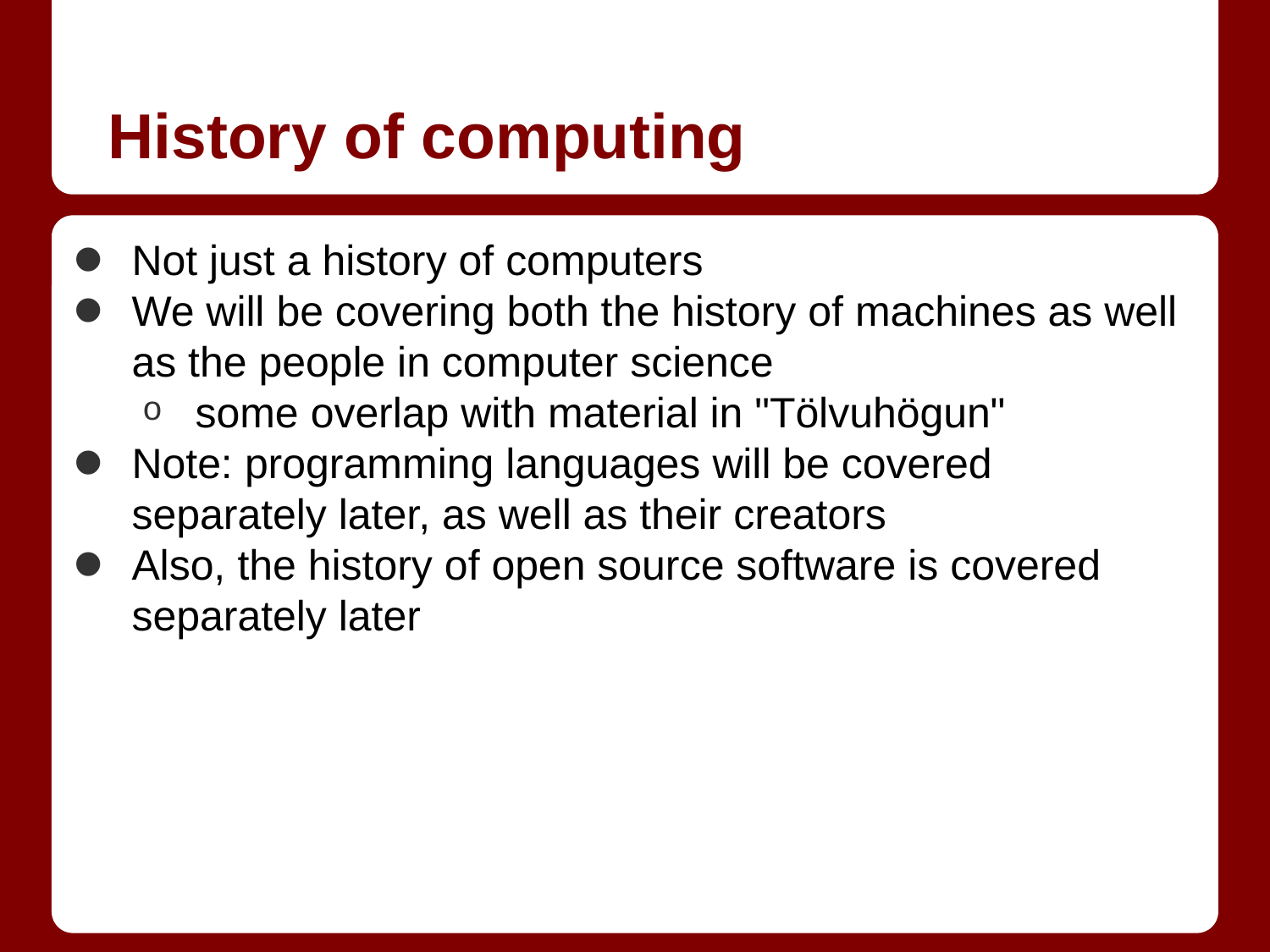

# History of computing
Not just a history of computers
We will be covering both the history of machines as well as the people in computer science
some overlap with material in "Tölvuhögun"
Note: programming languages will be covered separately later, as well as their creators
Also, the history of open source software is covered separately later